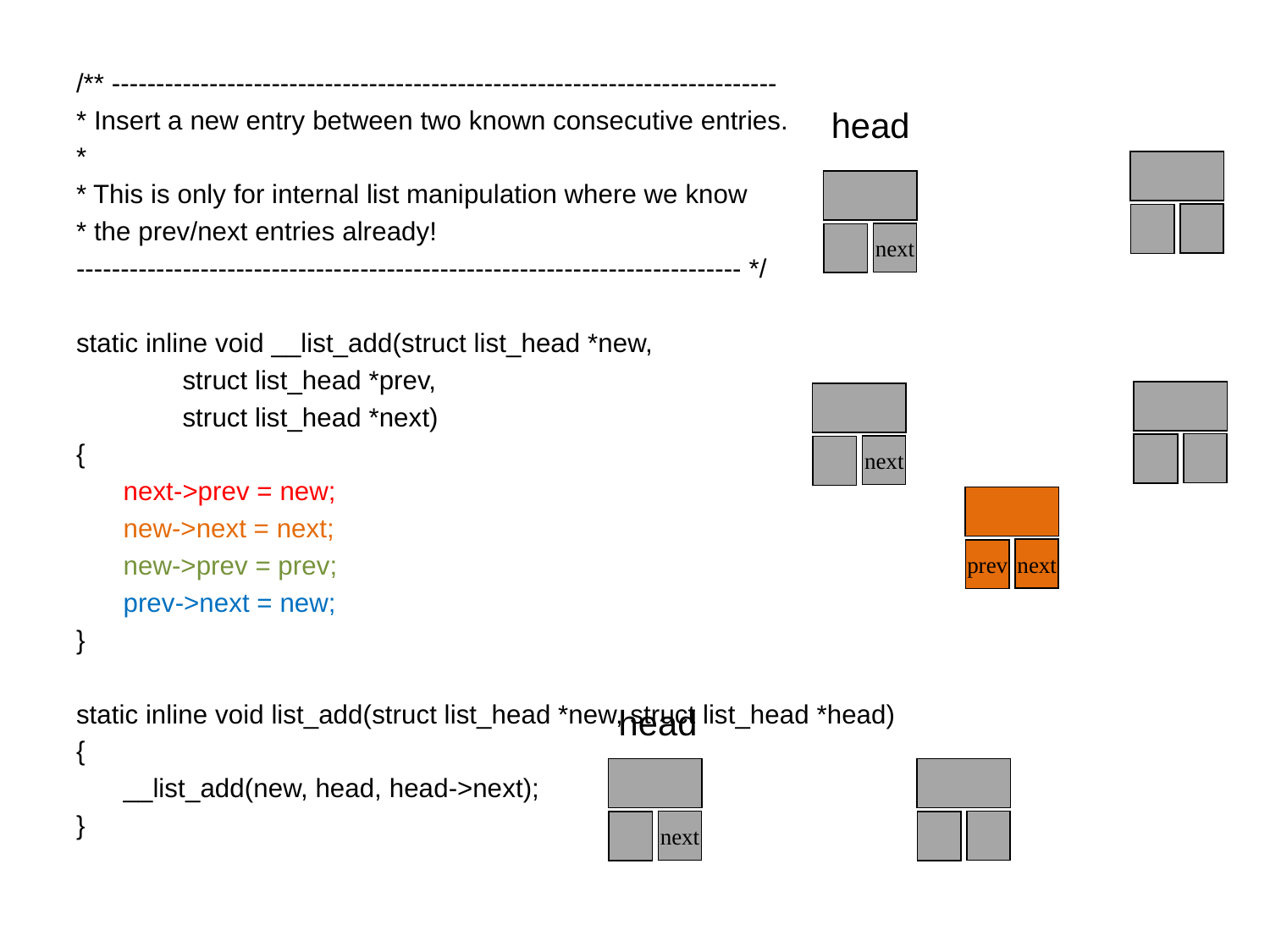

/** ---------------------------------------------------------------------------
* Insert a new entry between two known consecutive entries.
*
* This is only for internal list manipulation where we know
* the prev/next entries already!
--------------------------------------------------------------------------- */

static inline void __list_add(struct list_head *new,
			        struct list_head *prev,
			        struct list_head *next)
{
	next->prev = new;
	new->next = next;
	new->prev = prev;
	prev->next = new;
}

static inline void list_add(struct list_head *new, struct list_head *head)
{
	__list_add(new, head, head->next);
}

head

next

next

next
prev
head

next